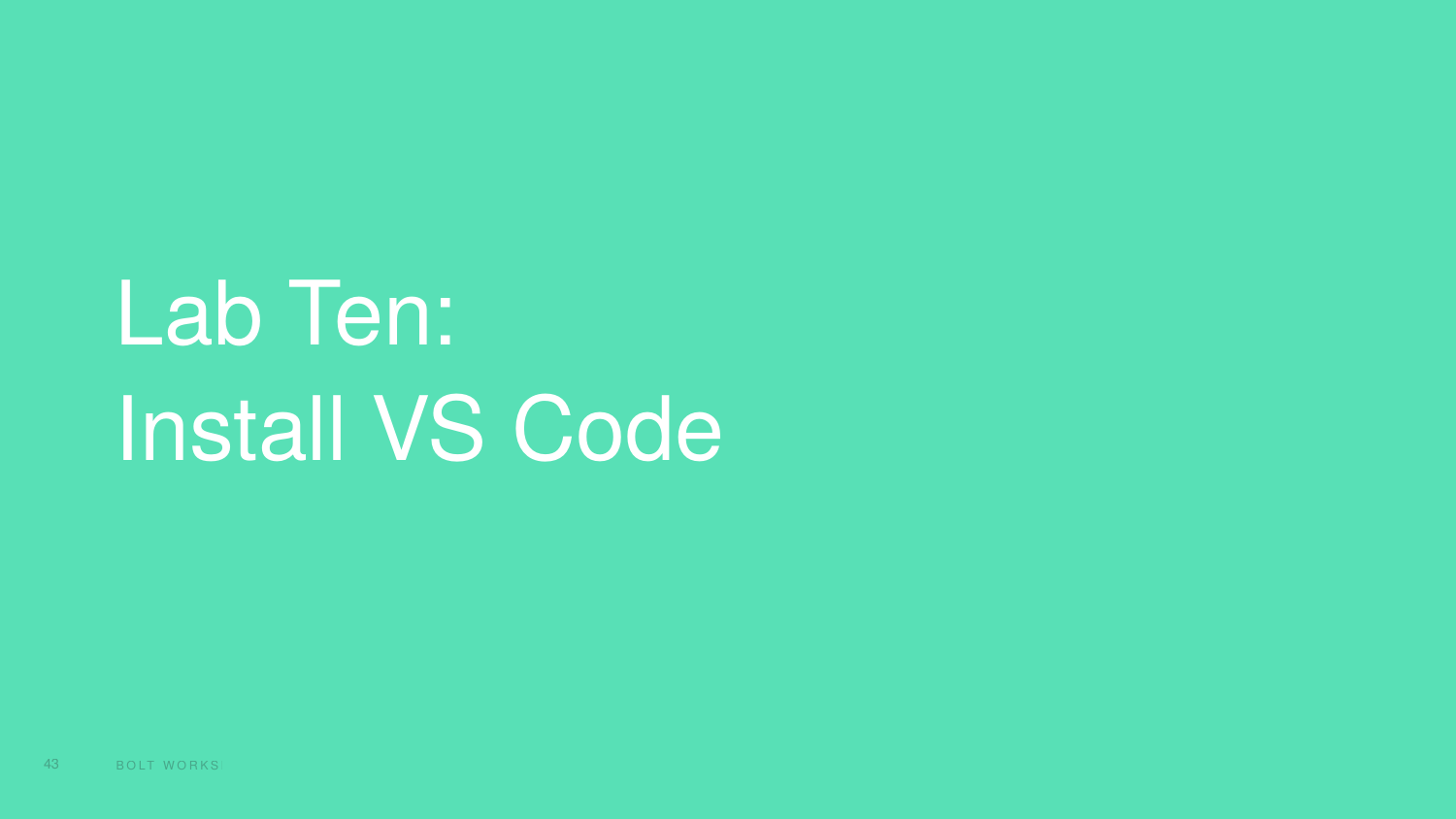

Lab Ten:
Install VS Code
43
Bolt workshop